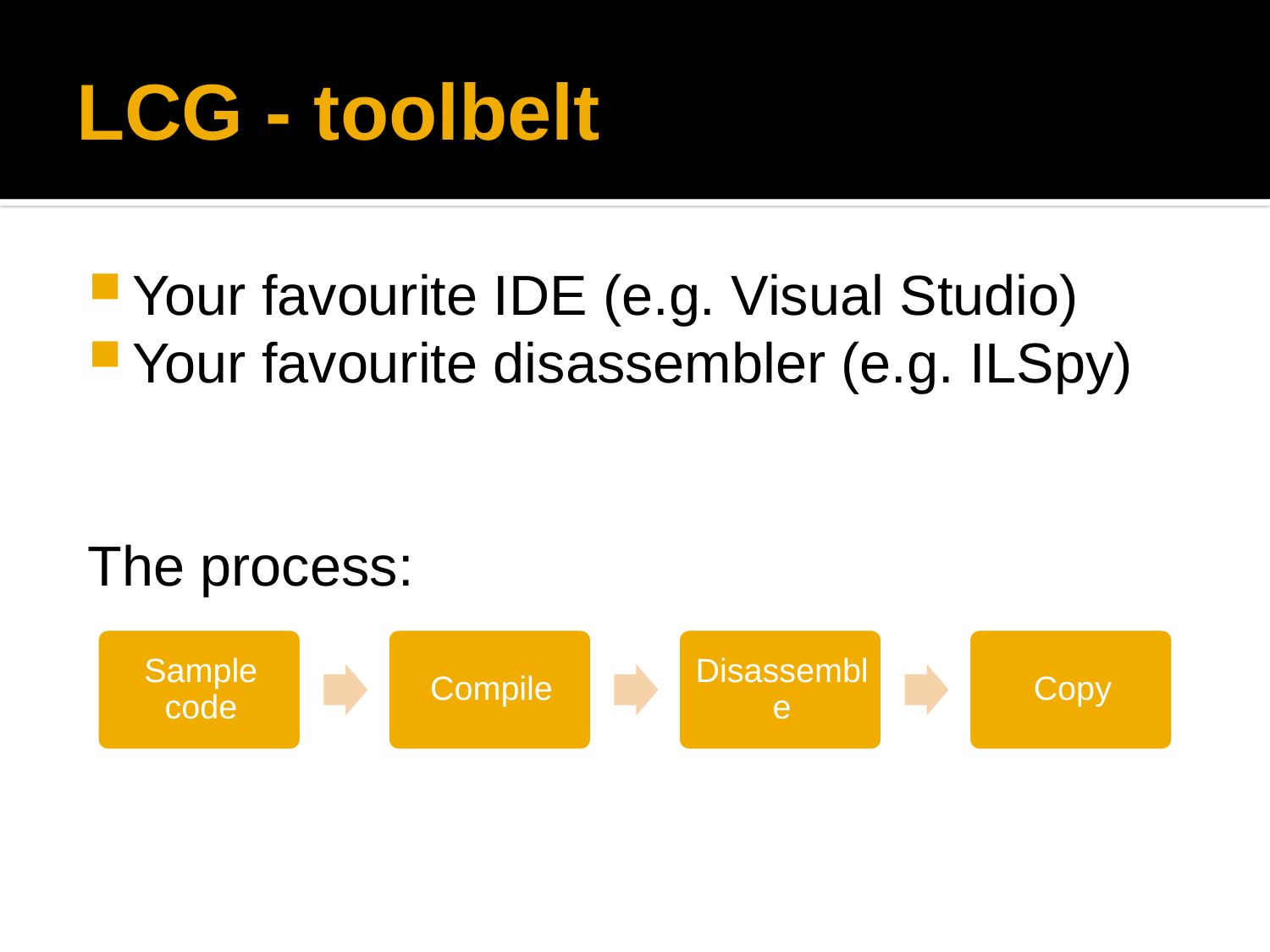

# LCG - toolbelt
Your favourite IDE (e.g. Visual Studio)
Your favourite disassembler (e.g. ILSpy)

The process:

Sample code

Compile

Disassemble

Copy